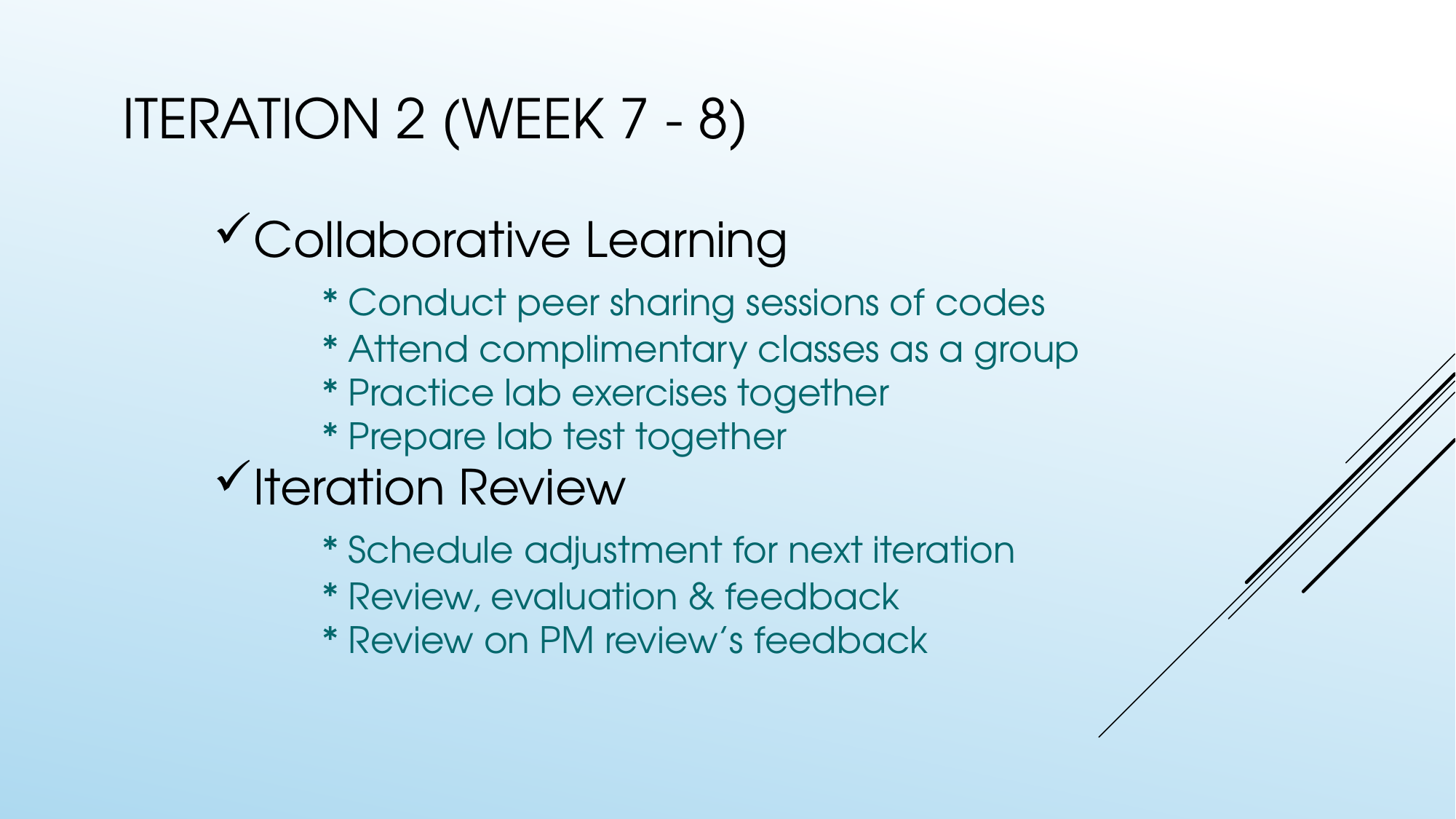

Iteration 2 (Week 7 - 8)
Collaborative Learning
	* Conduct peer sharing sessions of codes
	* Attend complimentary classes as a group
	* Practice lab exercises together
	* Prepare lab test together
Iteration Review
	* Schedule adjustment for next iteration
	* Review, evaluation & feedback
	* Review on PM review’s feedback